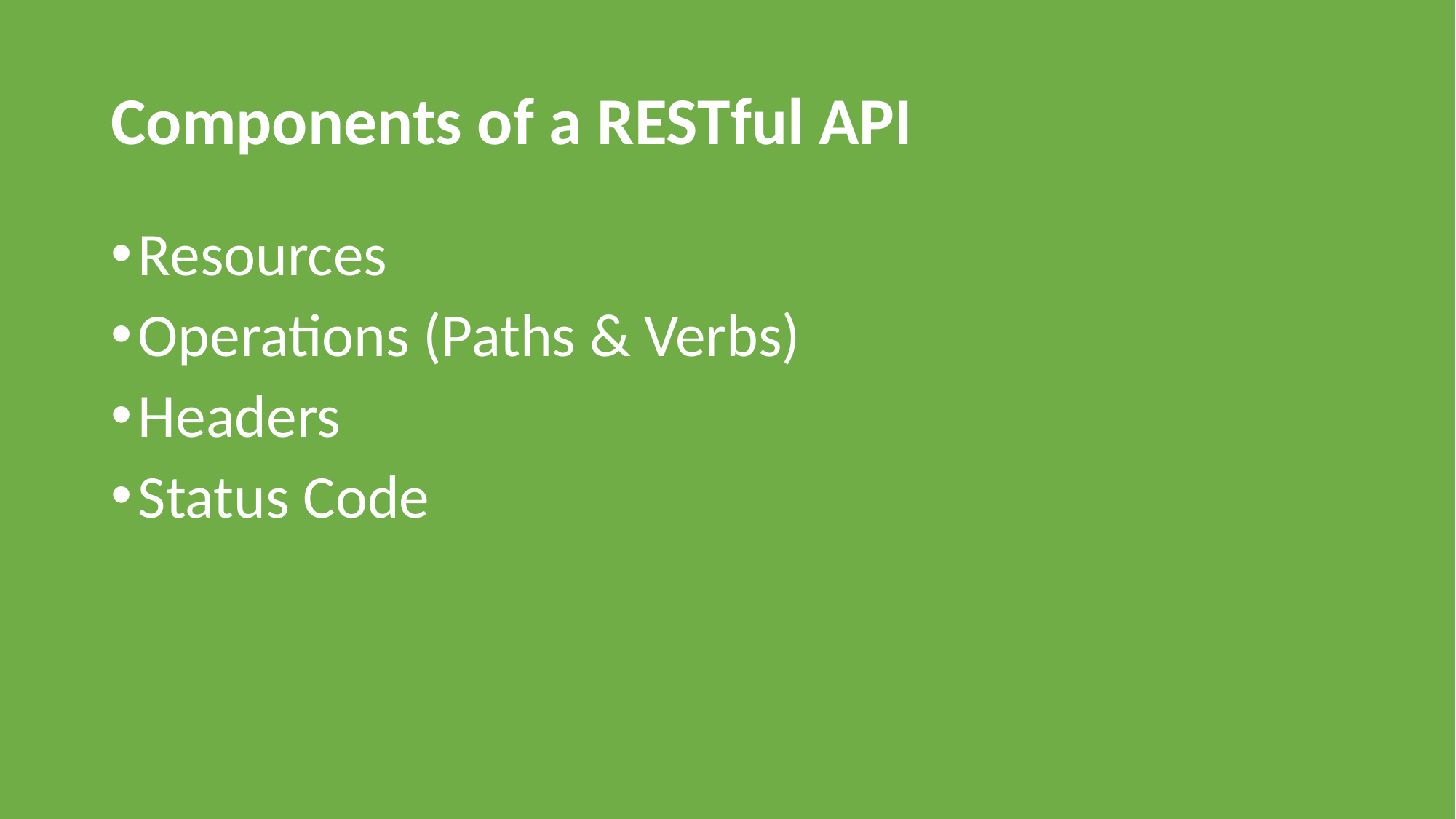

# Components of a RESTful API
Resources
Operations (Paths & Verbs)
Headers
Status Code